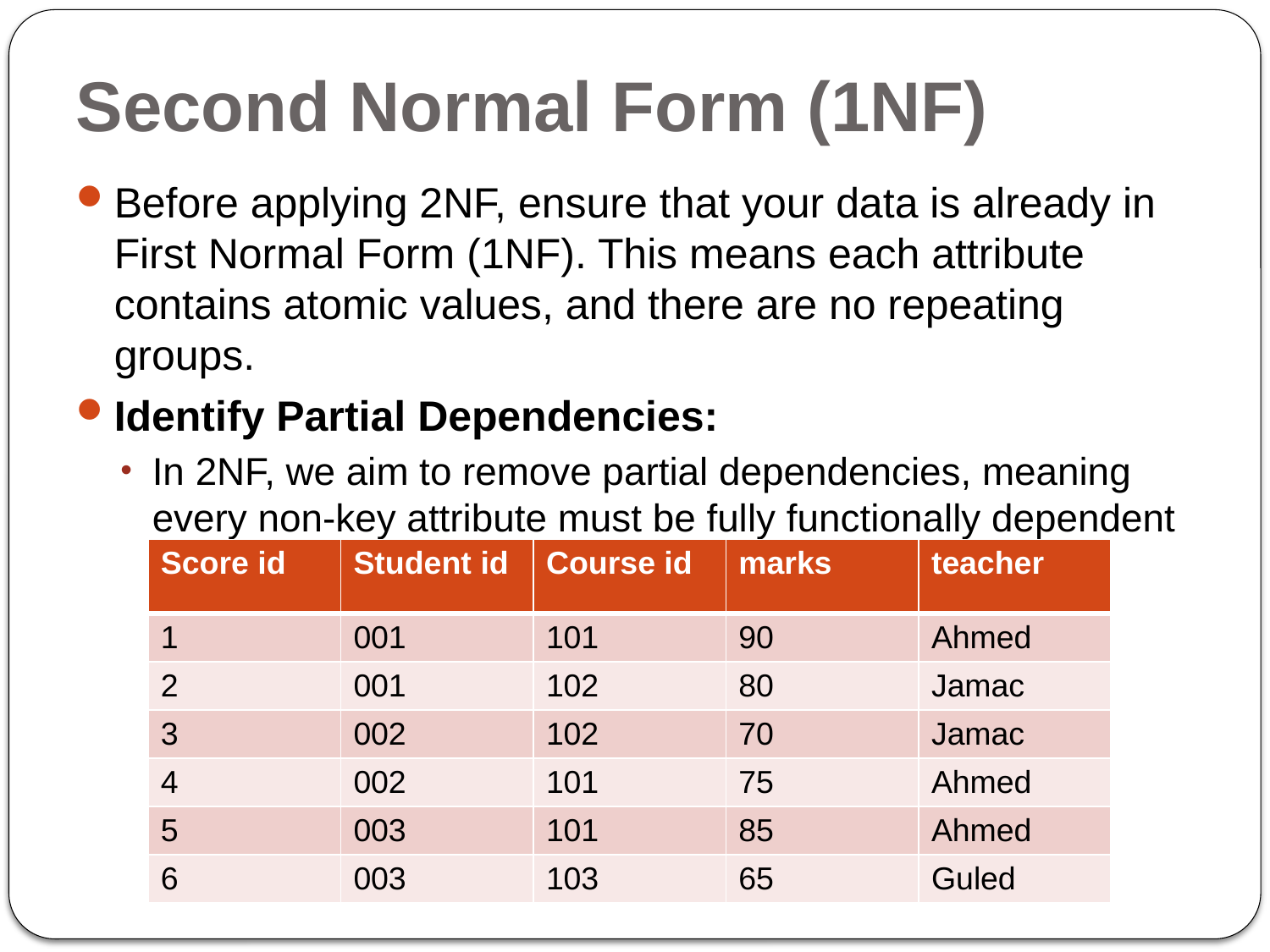

# Second Normal Form (1NF)
Before applying 2NF, ensure that your data is already in First Normal Form (1NF). This means each attribute contains atomic values, and there are no repeating groups.
Identify Partial Dependencies:
In 2NF, we aim to remove partial dependencies, meaning every non-key attribute must be fully functionally dependent on the entire primary key.

| Score id | Student id | Course id | marks | teacher |
| --- | --- | --- | --- | --- |
| 1 | 001 | 101 | 90 | Ahmed |
| 2 | 001 | 102 | 80 | Jamac |
| 3 | 002 | 102 | 70 | Jamac |
| 4 | 002 | 101 | 75 | Ahmed |
| 5 | 003 | 101 | 85 | Ahmed |
| 6 | 003 | 103 | 65 | Guled |